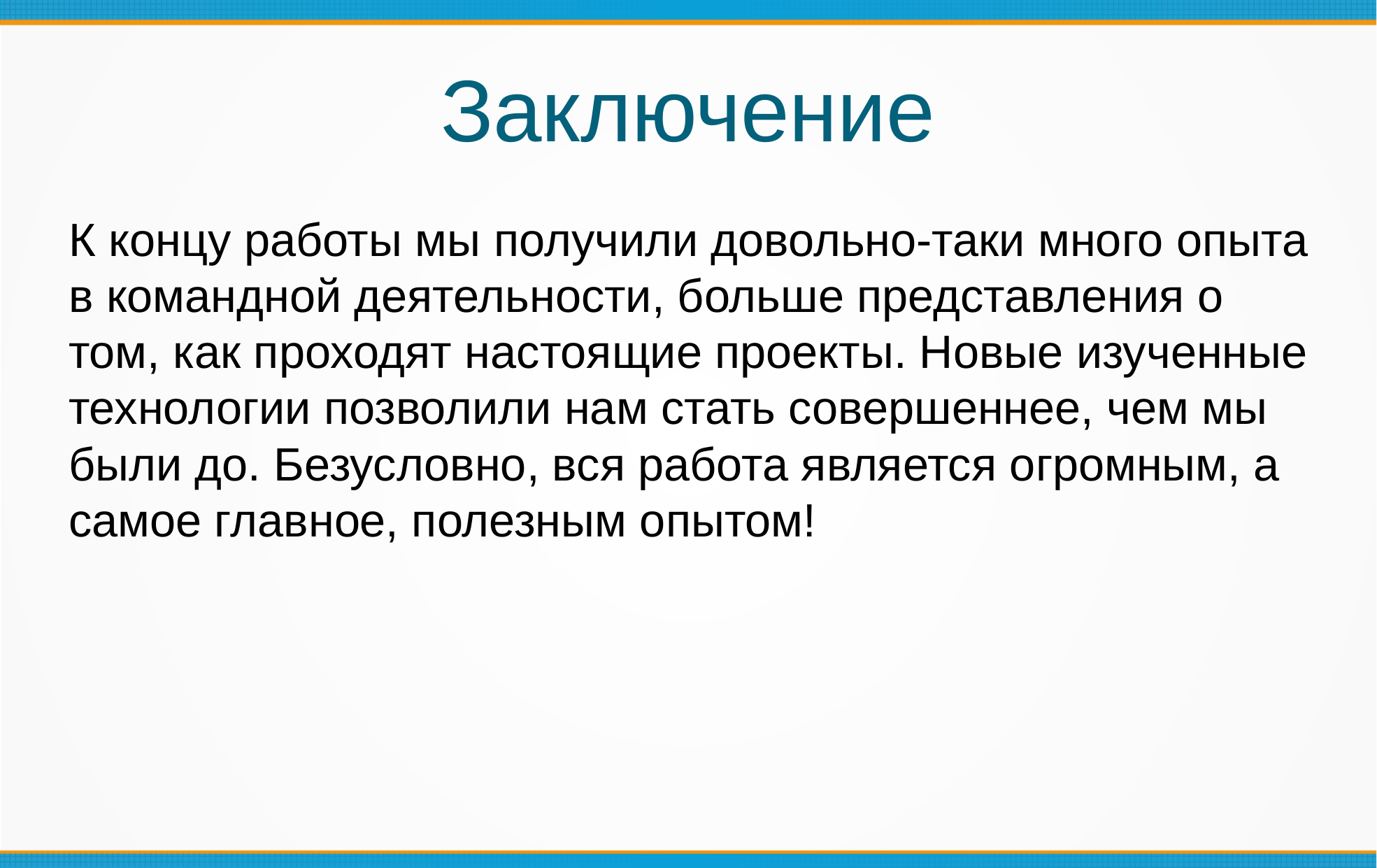

Заключение
К концу работы мы получили довольно-таки много опыта в командной деятельности, больше представления о том, как проходят настоящие проекты. Новые изученные технологии позволили нам стать совершеннее, чем мы были до. Безусловно, вся работа является огромным, а самое главное, полезным опытом!